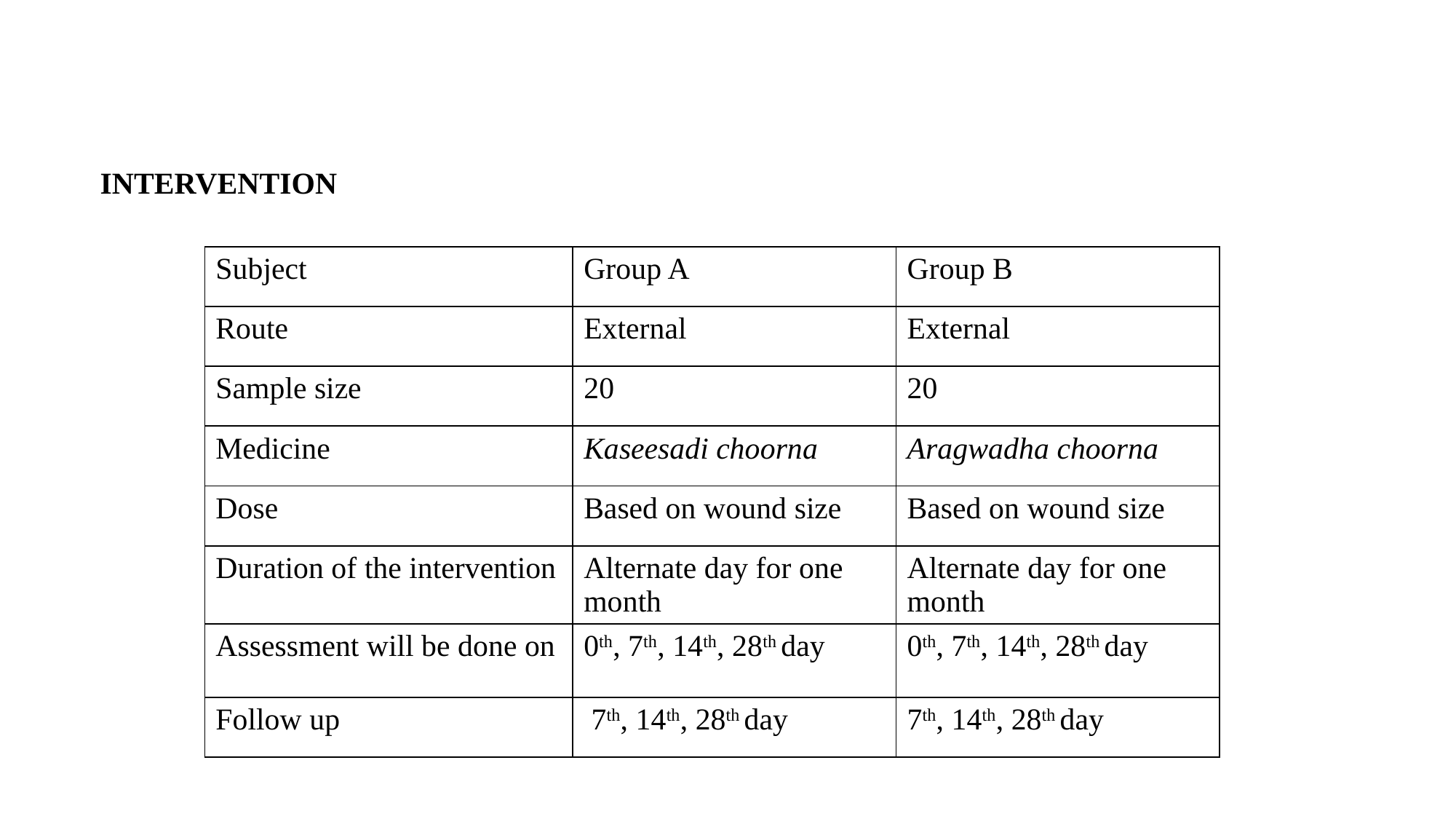

INTERVENTION

| Subject | Group A | Group B |
| --- | --- | --- |
| Route | External | External |
| Sample size | 20 | 20 |
| Medicine | Kaseesadi choorna | Aragwadha choorna |
| Dose | Based on wound size | Based on wound size |
| Duration of the intervention | Alternate day for one month | Alternate day for one month |
| Assessment will be done on | 0th, 7th, 14th, 28th day | 0th, 7th, 14th, 28th day |
| Follow up | 7th, 14th, 28th day | 7th, 14th, 28th day |